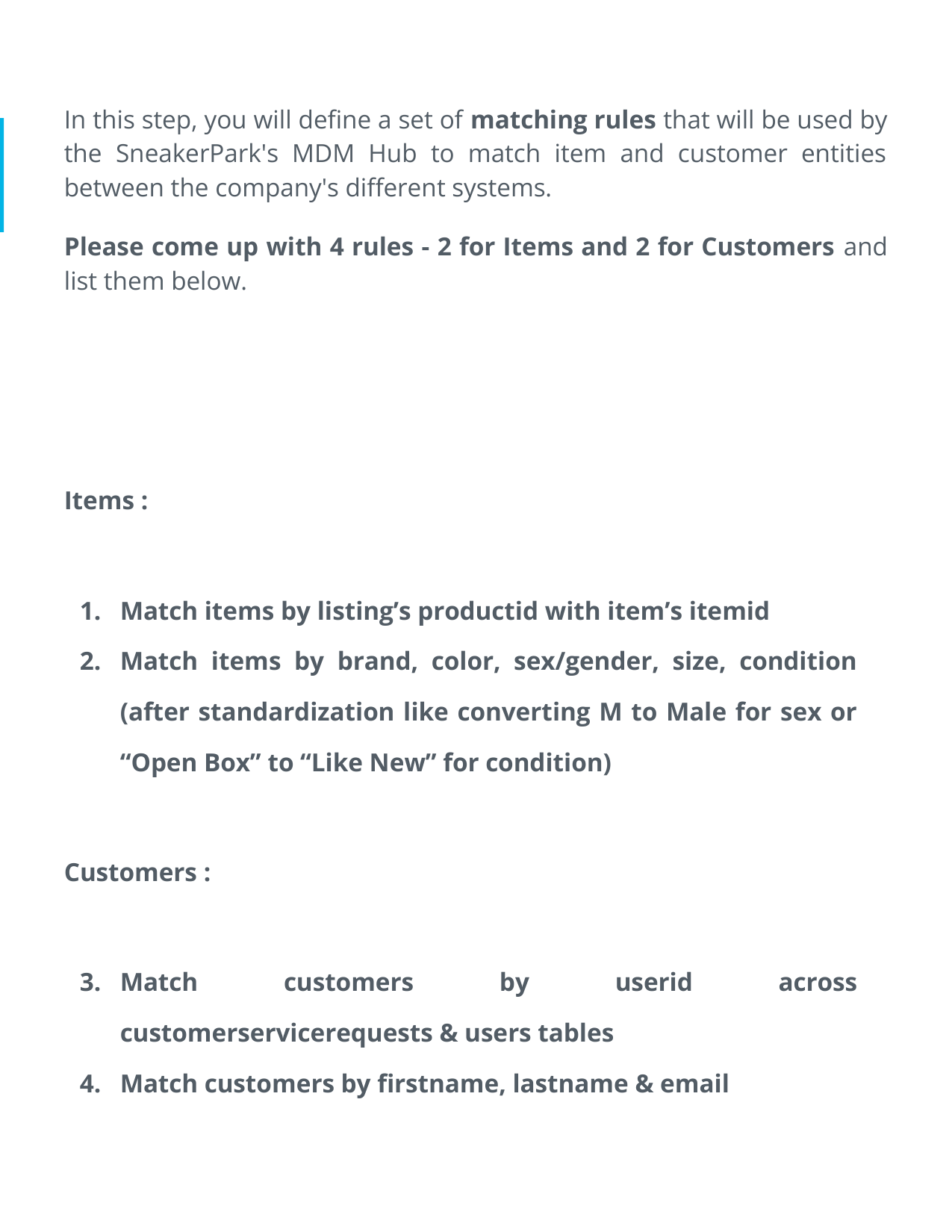

In this step, you will define a set of matching rules that will be used by the SneakerPark's MDM Hub to match item and customer entities between the company's different systems.
Please come up with 4 rules - 2 for Items and 2 for Customers and list them below.

Items :
Match items by listing’s productid with item’s itemid
Match items by brand, color, sex/gender, size, condition (after standardization like converting M to Male for sex or “Open Box” to “Like New” for condition)
Customers :
Match customers by userid across customerservicerequests & users tables
Match customers by firstname, lastname & email